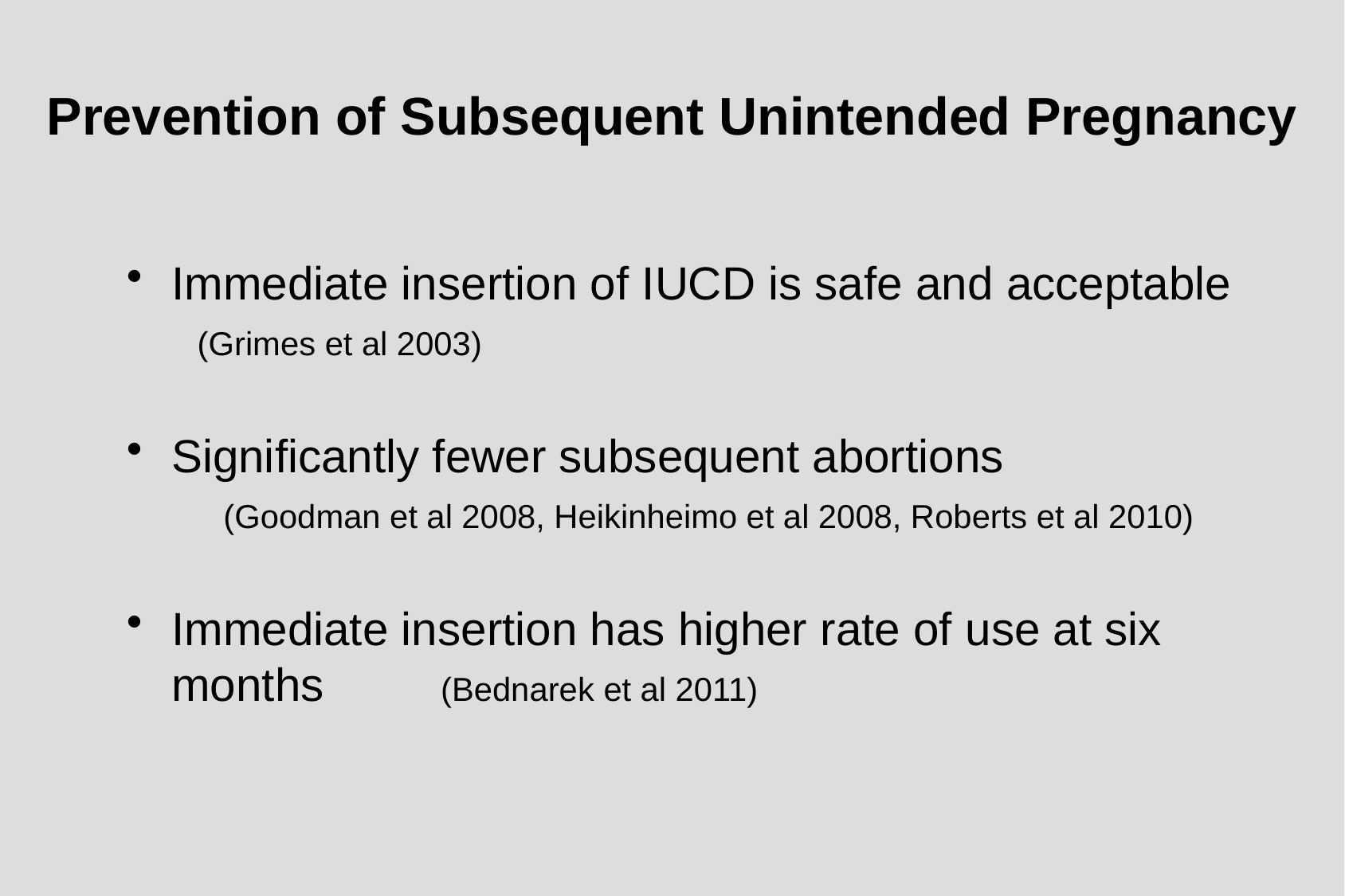

Prevention of Subsequent Unintended Pregnancy
Immediate insertion of IUCD is safe and acceptable    (Grimes et al 2003)

Significantly fewer subsequent abortions                        (Goodman et al 2008, Heikinheimo et al 2008, Roberts et al 2010)

Immediate insertion has higher rate of use at six months         (Bednarek et al 2011)